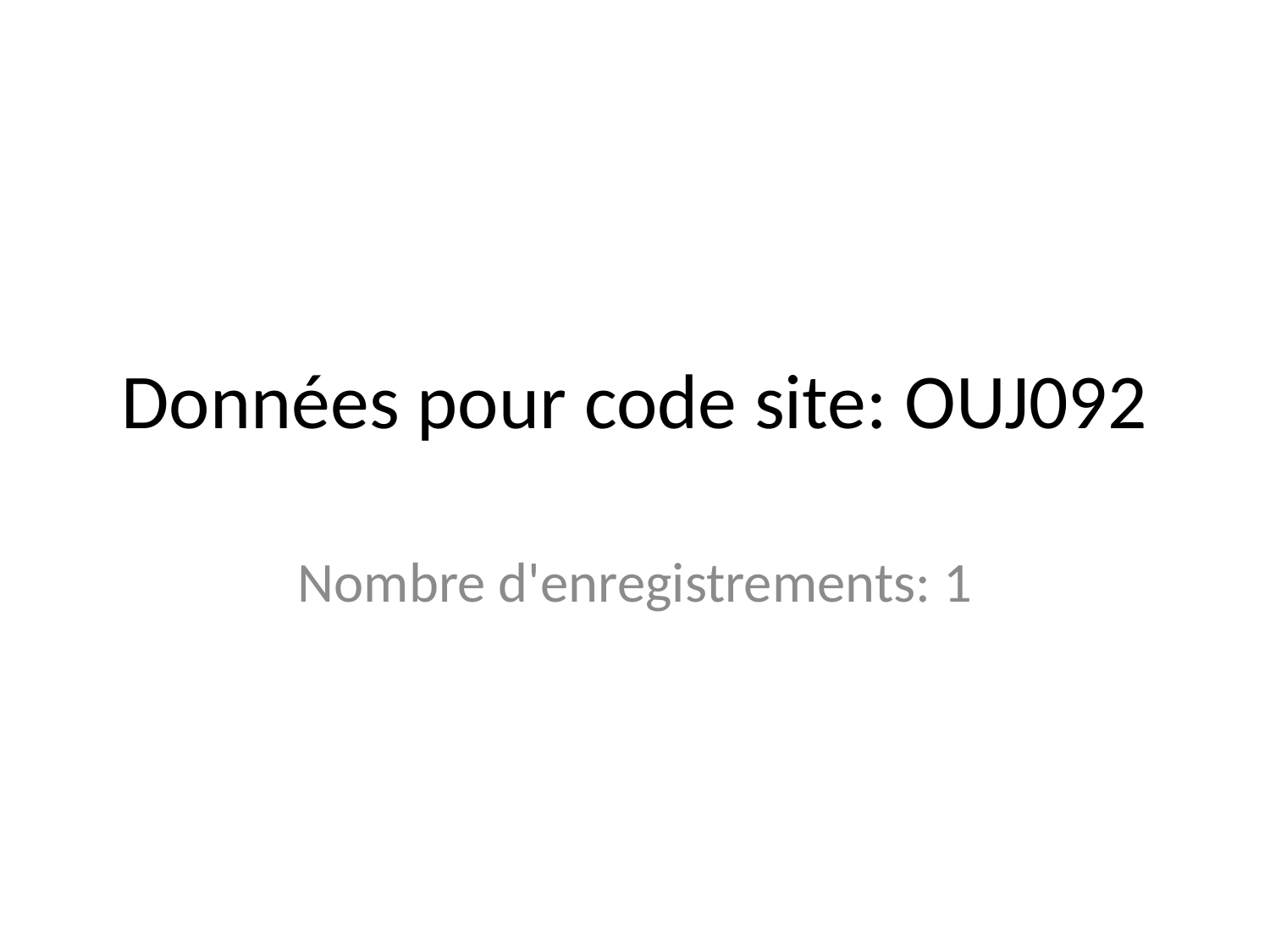

# Données pour code site: OUJ092
Nombre d'enregistrements: 1